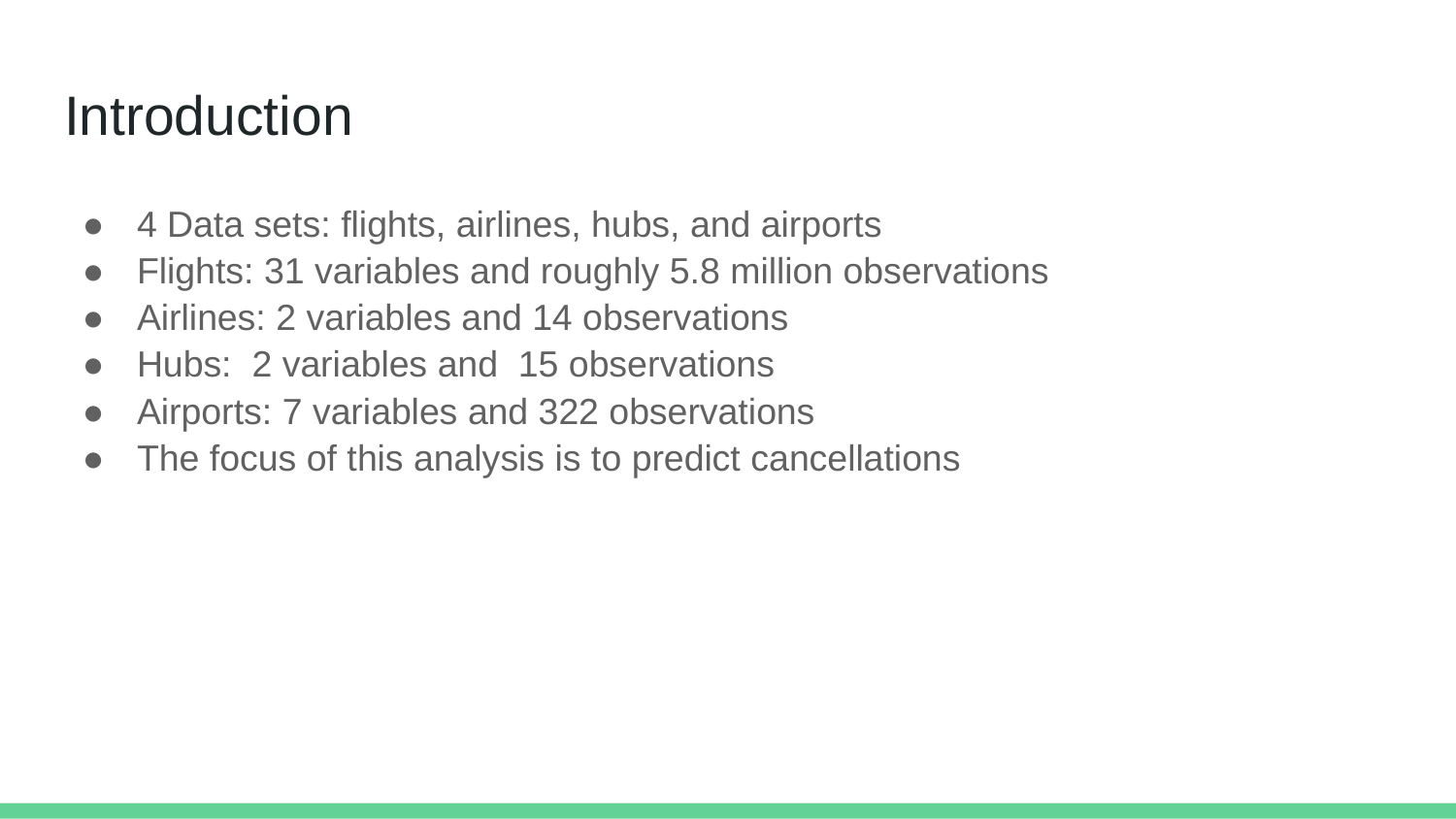

# Introduction
4 Data sets: flights, airlines, hubs, and airports
Flights: 31 variables and roughly 5.8 million observations
Airlines: 2 variables and 14 observations
Hubs:  2 variables and  15 observations
Airports: 7 variables and 322 observations
The focus of this analysis is to predict cancellations